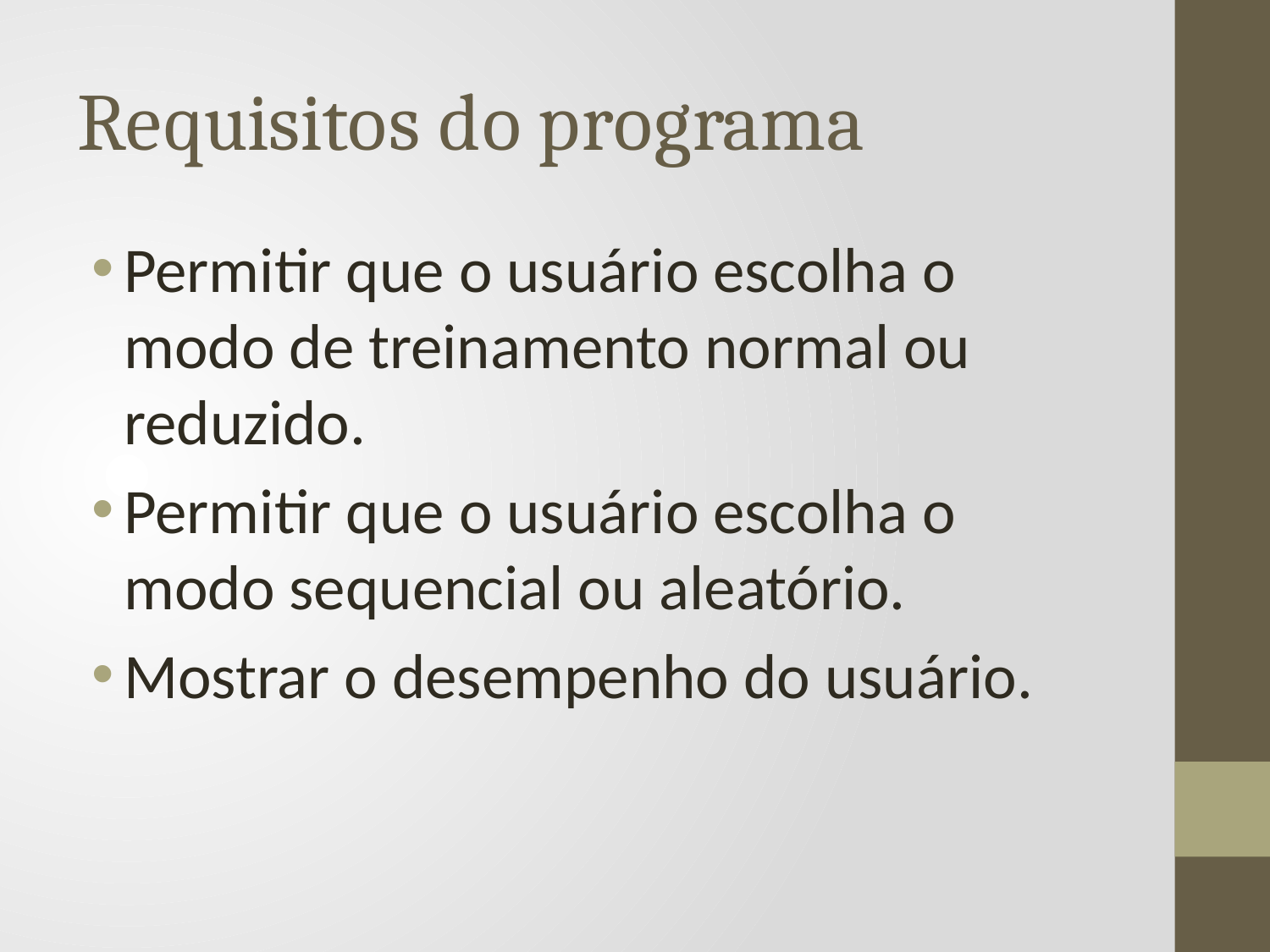

# Requisitos do programa
Permitir que o usuário escolha o modo de treinamento normal ou reduzido.
Permitir que o usuário escolha o modo sequencial ou aleatório.
Mostrar o desempenho do usuário.